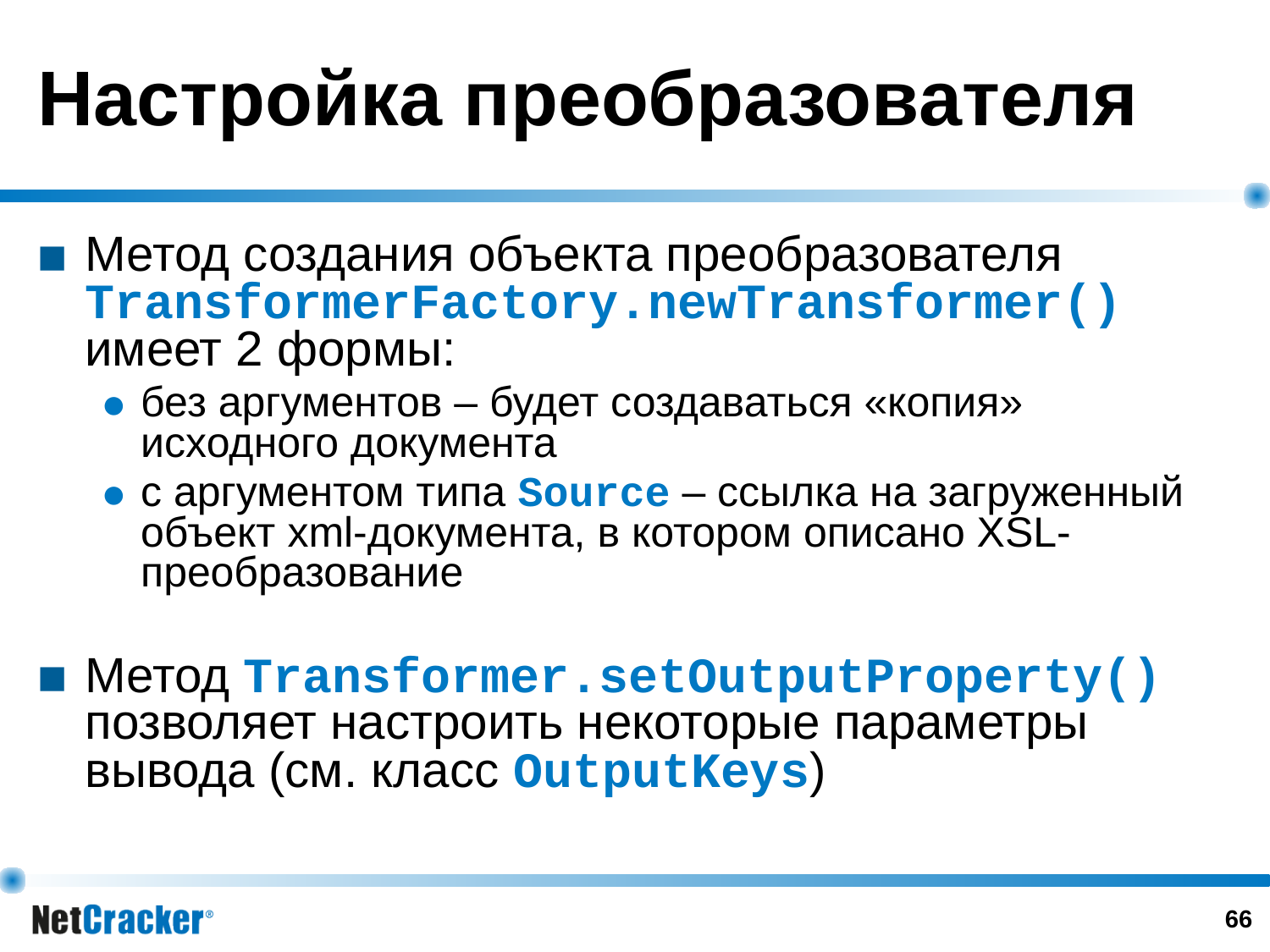

# Настройка преобразователя
Метод создания объекта преобразователя  TransformerFactory.newTransformer() имеет 2 формы:
без аргументов – будет создаваться «копия» исходного документа
с аргументом типа Source – ссылка на загруженный объект xml-документа, в котором описано XSL-преобразование

Метод Transformer.setOutputProperty() позволяет настроить некоторые параметры вывода (см. класс OutputKeys)
66